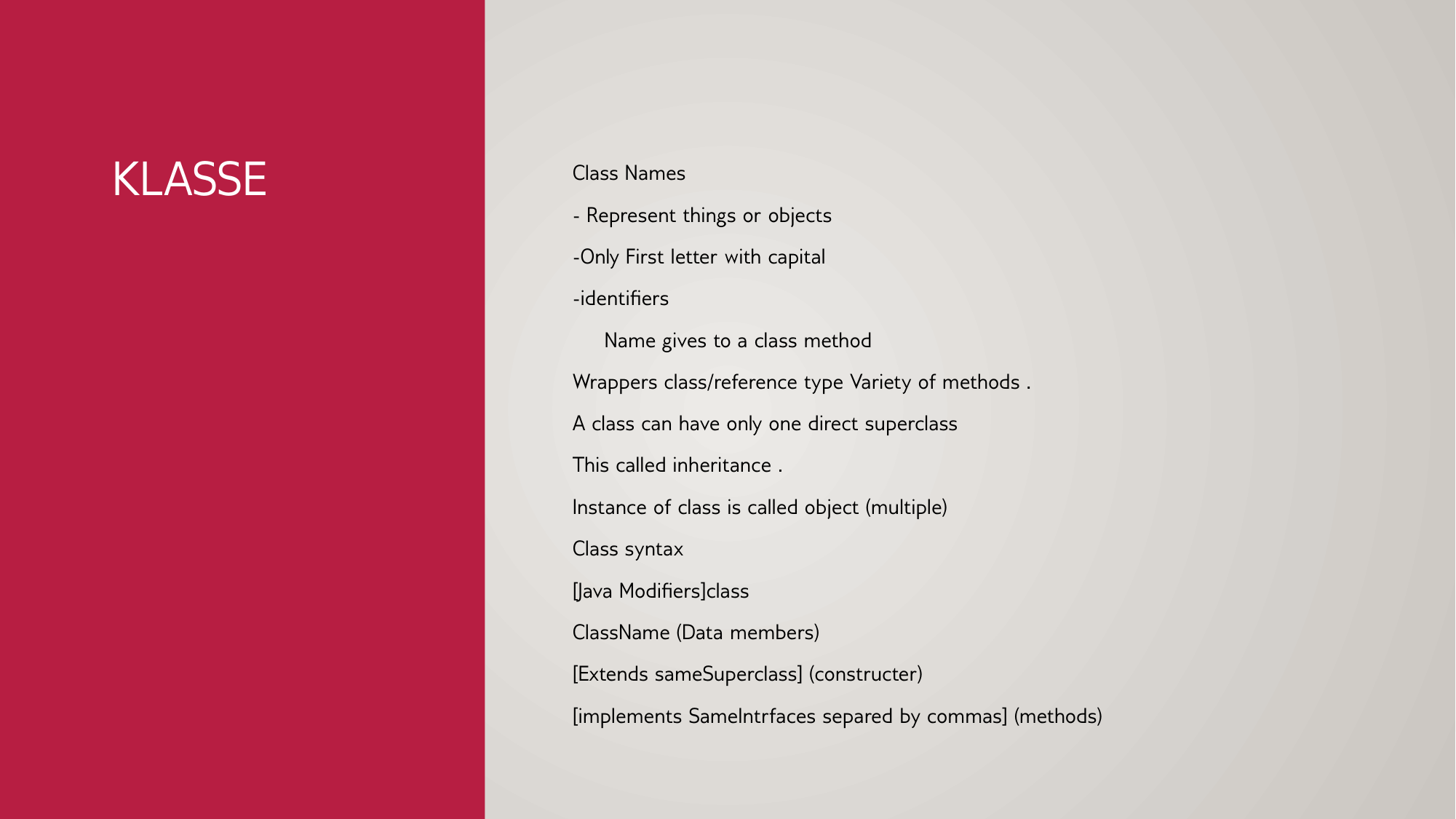

# Klasse
Class Names
- Represent things or objects
-Only First letter with capital
-identifiers
     Name gives to a class method
Wrappers class/reference type Variety of methods .
A class can have only one direct superclass
This called inheritance .
Instance of class is called object (multiple)
Class syntax
[Java Modifiers]class
ClassName (Data members)
[Extends sameSuperclass] (constructer)
[implements SameIntrfaces separed by commas] (methods)